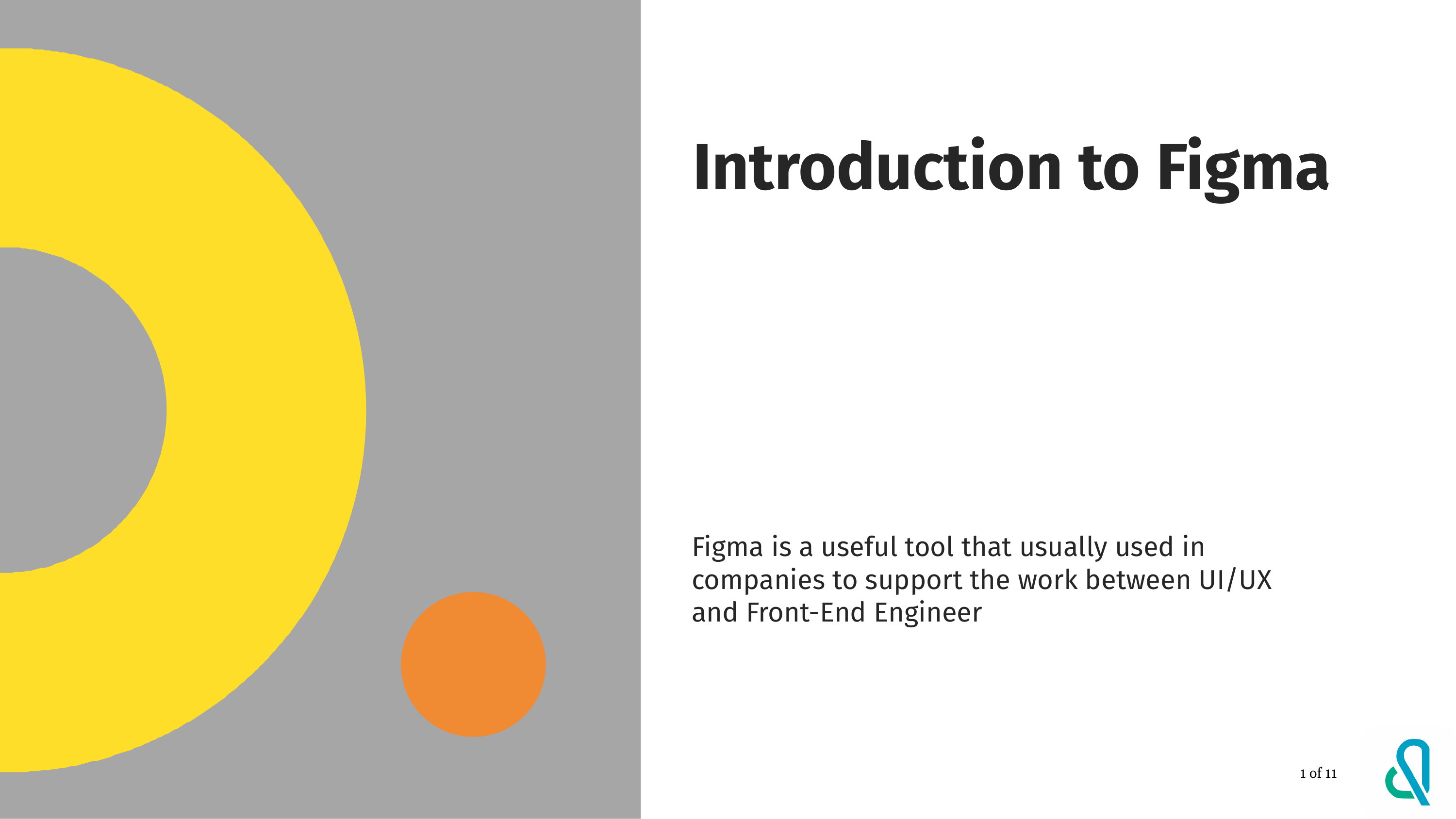

# Introduction to Figma
Figma is a useful tool that usually used in companies to support the work between UI/UX and Front-End Engineer

1 of 11